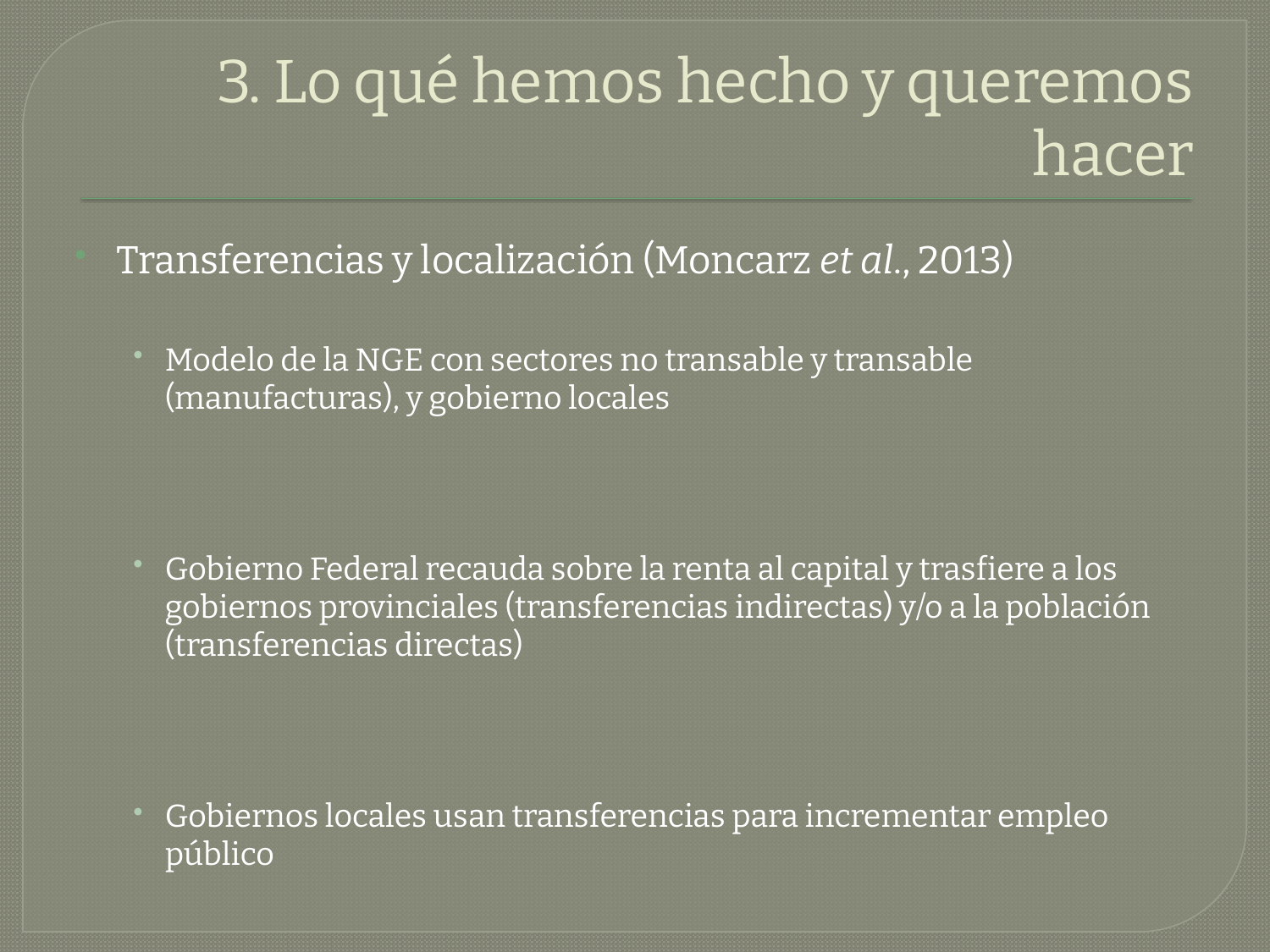

# 3. Lo qué hemos hecho y queremos hacer
Transferencias y localización (Moncarz et al., 2013)

Modelo de la NGE con sectores no transable y transable (manufacturas), y gobierno locales

Gobierno Federal recauda sobre la renta al capital y trasfiere a los gobiernos provinciales (transferencias indirectas) y/o a la población (transferencias directas)

Gobiernos locales usan transferencias para incrementar empleo público